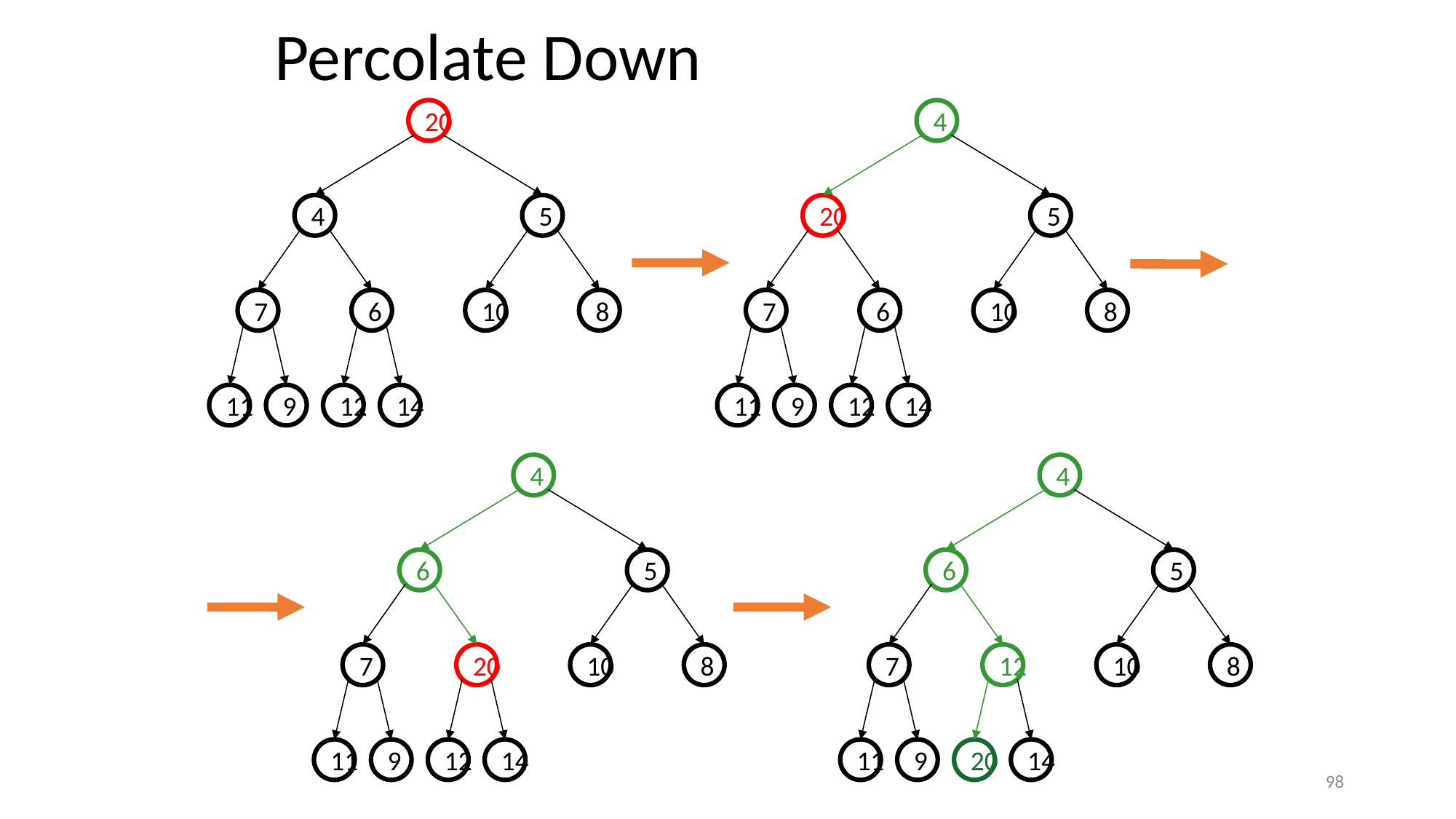

# Percolate Down
20
4
4
5
20
5

7
6
10
8
7
6
10
8
11
9
12
14
11
9
12
14
4
4
6
5
6
5

7
20
10
8
7
12
10
8
11
9
12
14
11
9
20
14
98